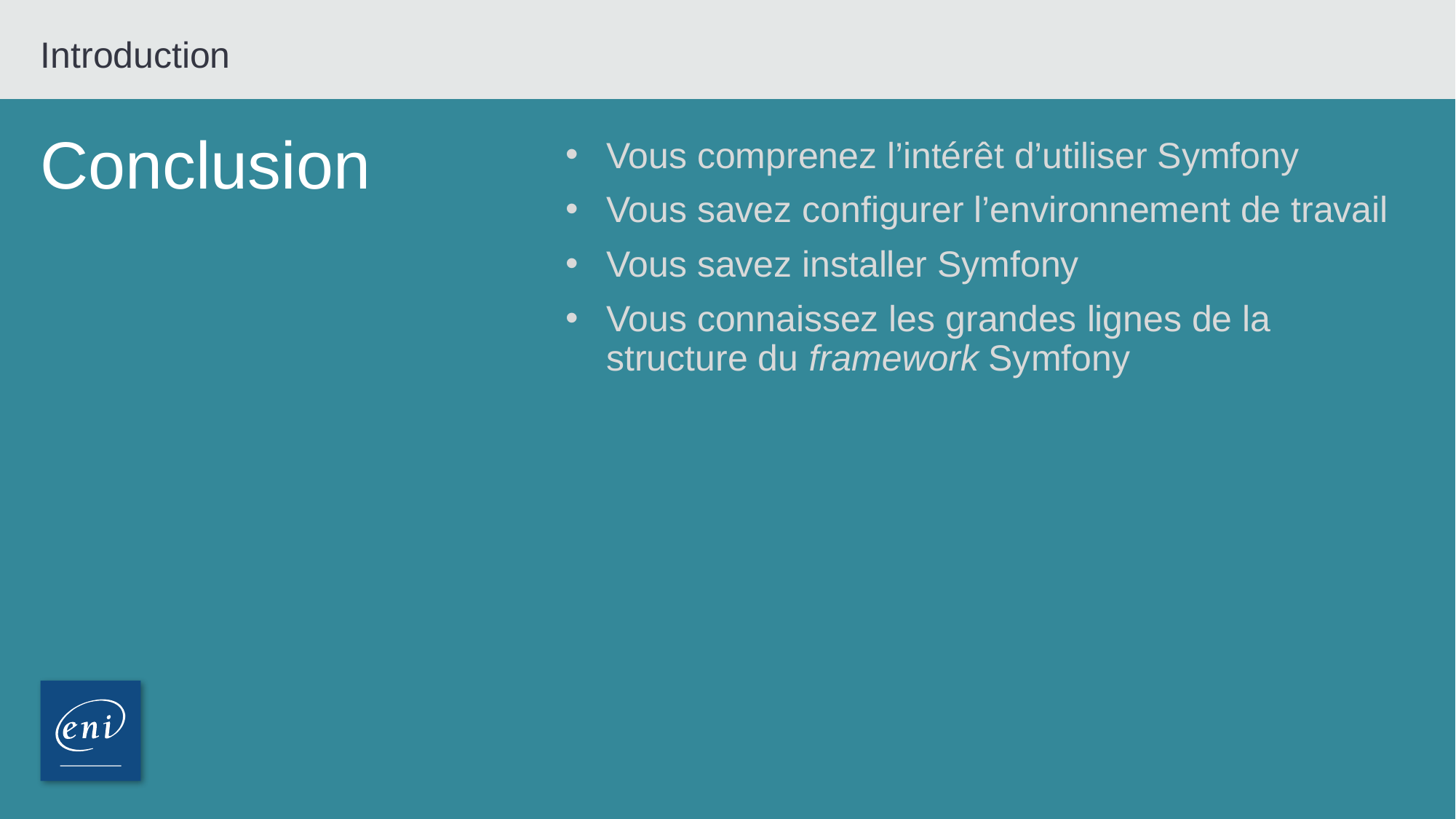

Introduction
# Conclusion
Vous comprenez l’intérêt d’utiliser Symfony
Vous savez configurer l’environnement de travail
Vous savez installer Symfony
Vous connaissez les grandes lignes de la structure du framework Symfony